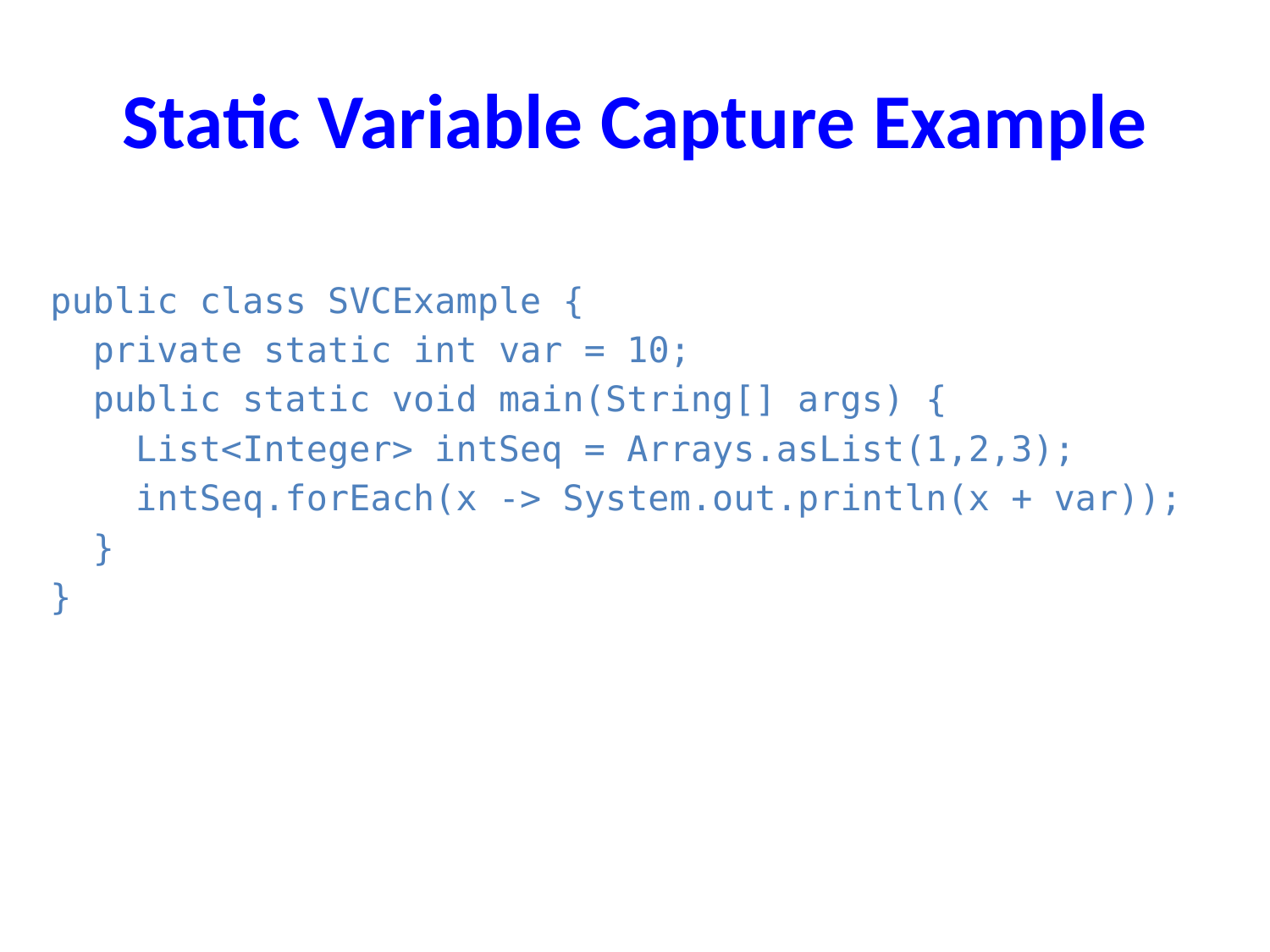

# Static Variable Capture Example

public class SVCExample {
  private static int var = 10;
  public static void main(String[] args) {
    List<Integer> intSeq = Arrays.asList(1,2,3);
    intSeq.forEach(x -> System.out.println(x + var));
  }
}